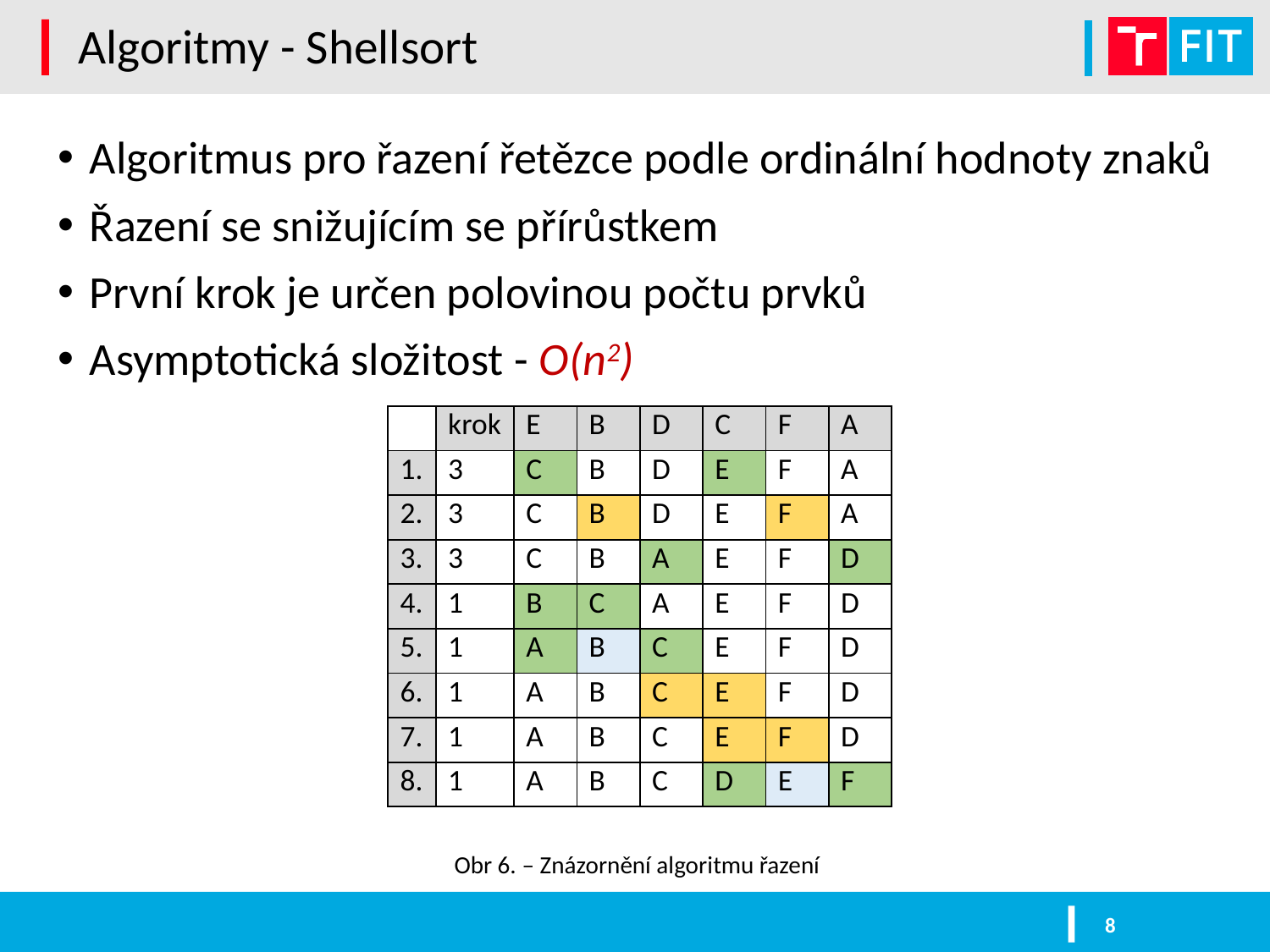

# Algoritmy - Shellsort
Algoritmus pro řazení řetězce podle ordinální hodnoty znaků
Řazení se snižujícím se přírůstkem
První krok je určen polovinou počtu prvků
Asymptotická složitost - O(n2)

|  | krok | E | B | D | C | F | A |
| --- | --- | --- | --- | --- | --- | --- | --- |
| 1. | 3 | C | B | D | E | F | A |
| 2. | 3 | C | B | D | E | F | A |
| 3. | 3 | C | B | A | E | F | D |
| 4. | 1 | B | C | A | E | F | D |
| 5. | 1 | A | B | C | E | F | D |
| 6. | 1 | A | B | C | E | F | D |
| 7. | 1 | A | B | C | E | F | D |
| 8. | 1 | A | B | C | D | E | F |
Obr 6. – Znázornění algoritmu řazení

8